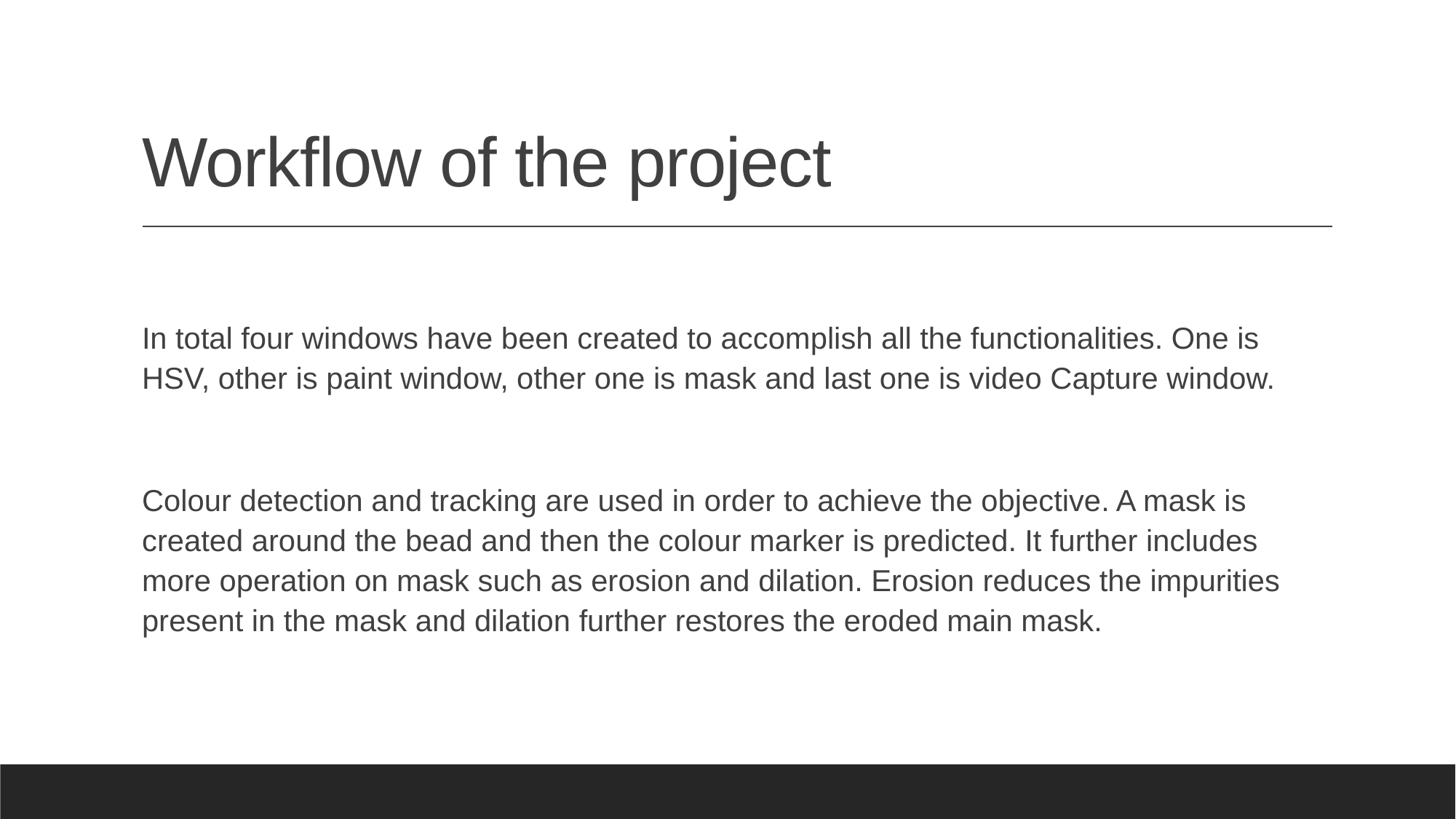

# Workflow of the project

In total four windows have been created to accomplish all the functionalities. One is HSV, other is paint window, other one is mask and last one is video Capture window.

Colour detection and tracking are used in order to achieve the objective. A mask is created around the bead and then the colour marker is predicted. It further includes more operation on mask such as erosion and dilation. Erosion reduces the impurities present in the mask and dilation further restores the eroded main mask.